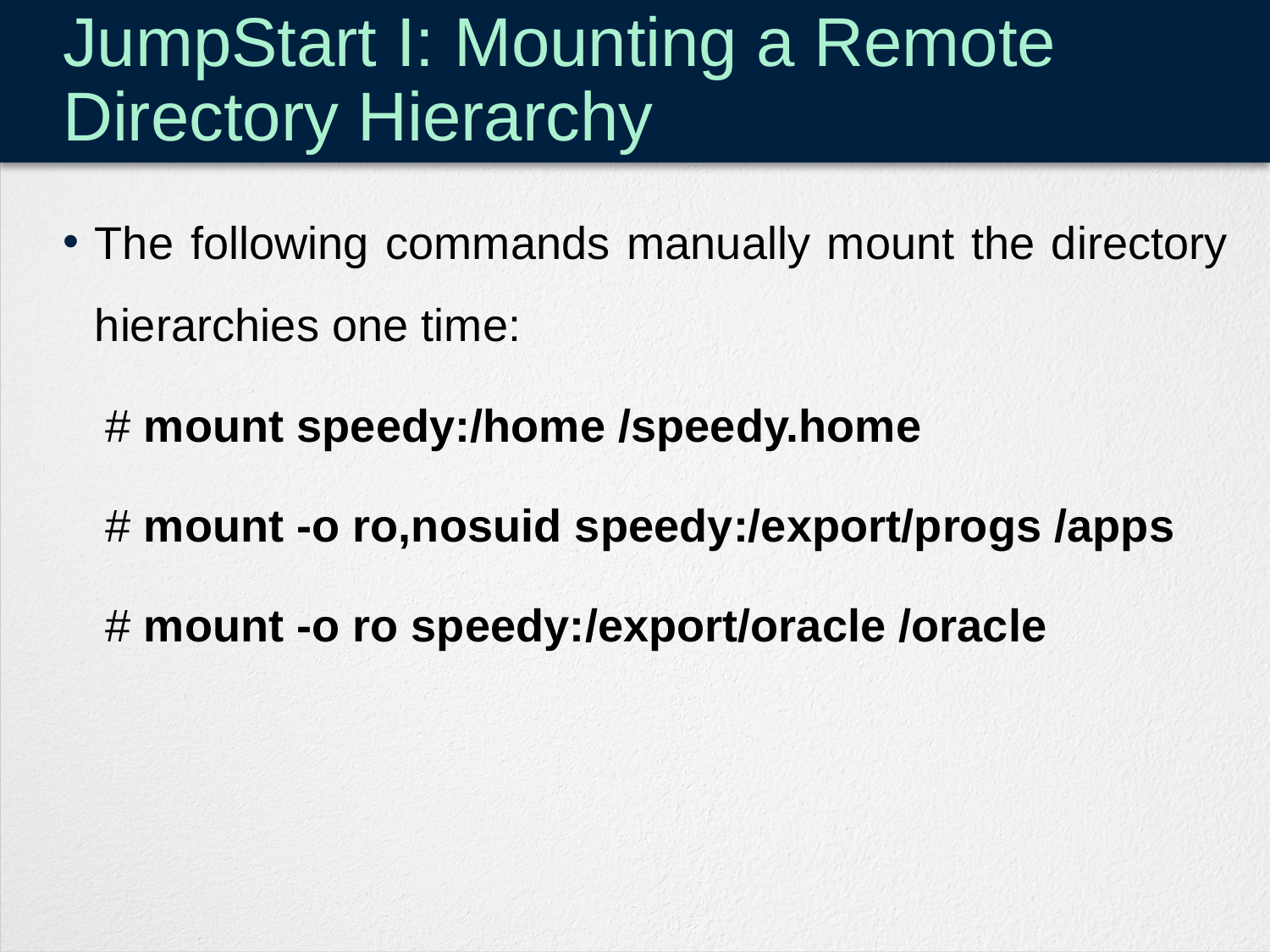

# JumpStart I: Mounting a Remote Directory Hierarchy
The following commands manually mount the directory hierarchies one time:
# mount speedy:/home /speedy.home
# mount -o ro,nosuid speedy:/export/progs /apps
# mount -o ro speedy:/export/oracle /oracle